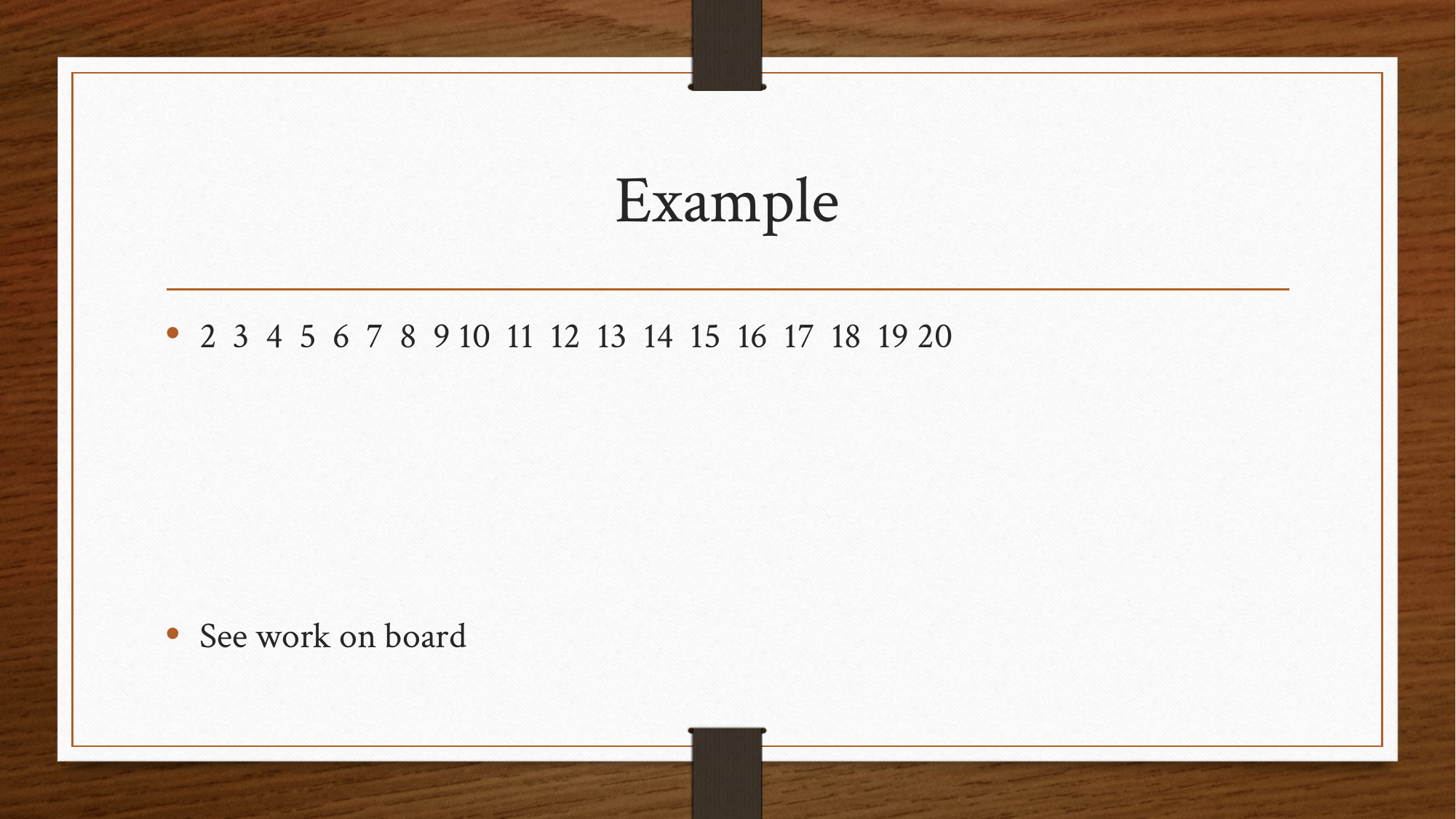

# Example
2  3  4  5  6  7  8  9 10  11  12  13  14  15  16  17  18  19 20

See work on board